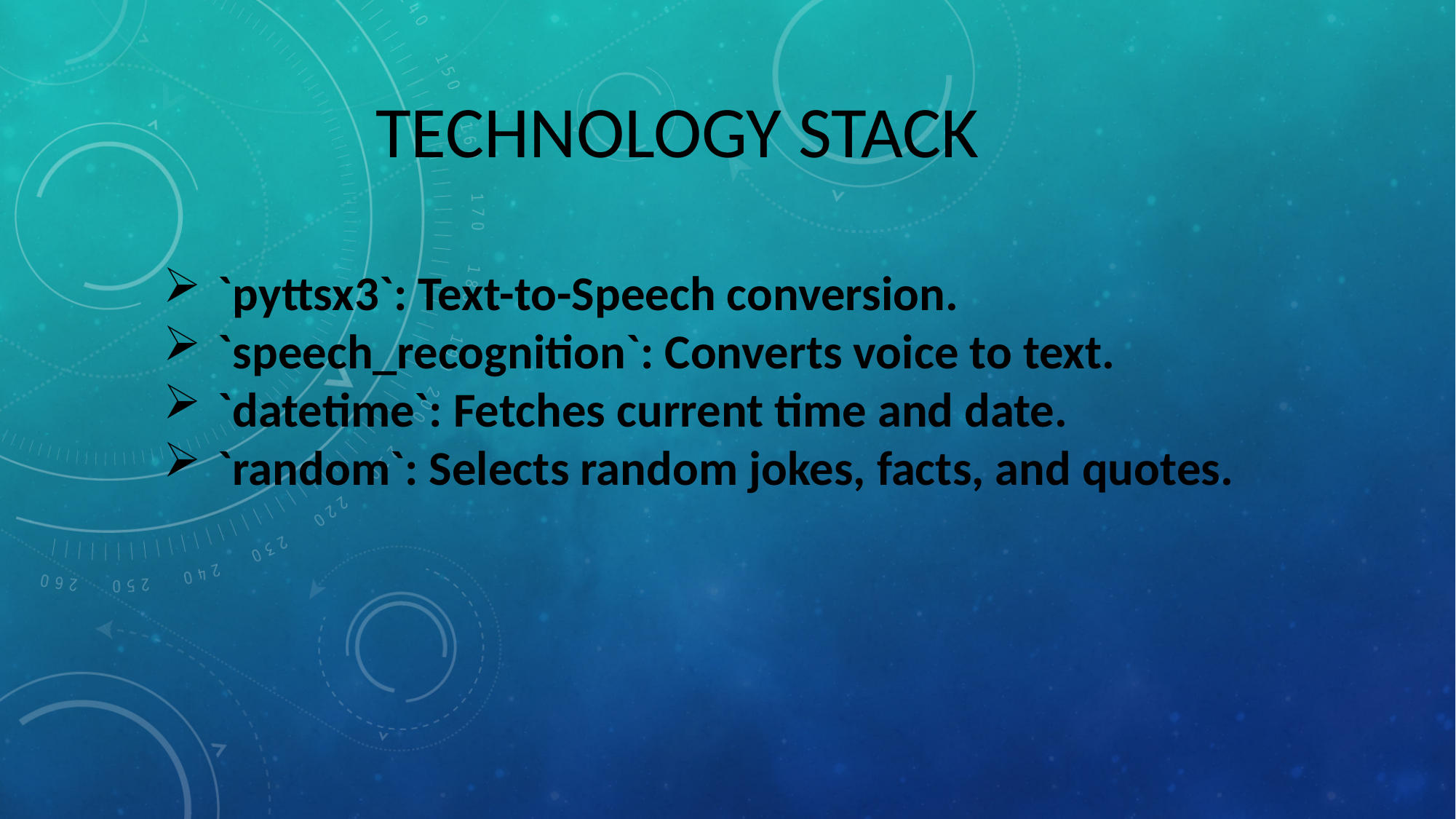

# Technology Stack
`pyttsx3`: Text-to-Speech conversion.
`speech_recognition`: Converts voice to text.
`datetime`: Fetches current time and date.
`random`: Selects random jokes, facts, and quotes.